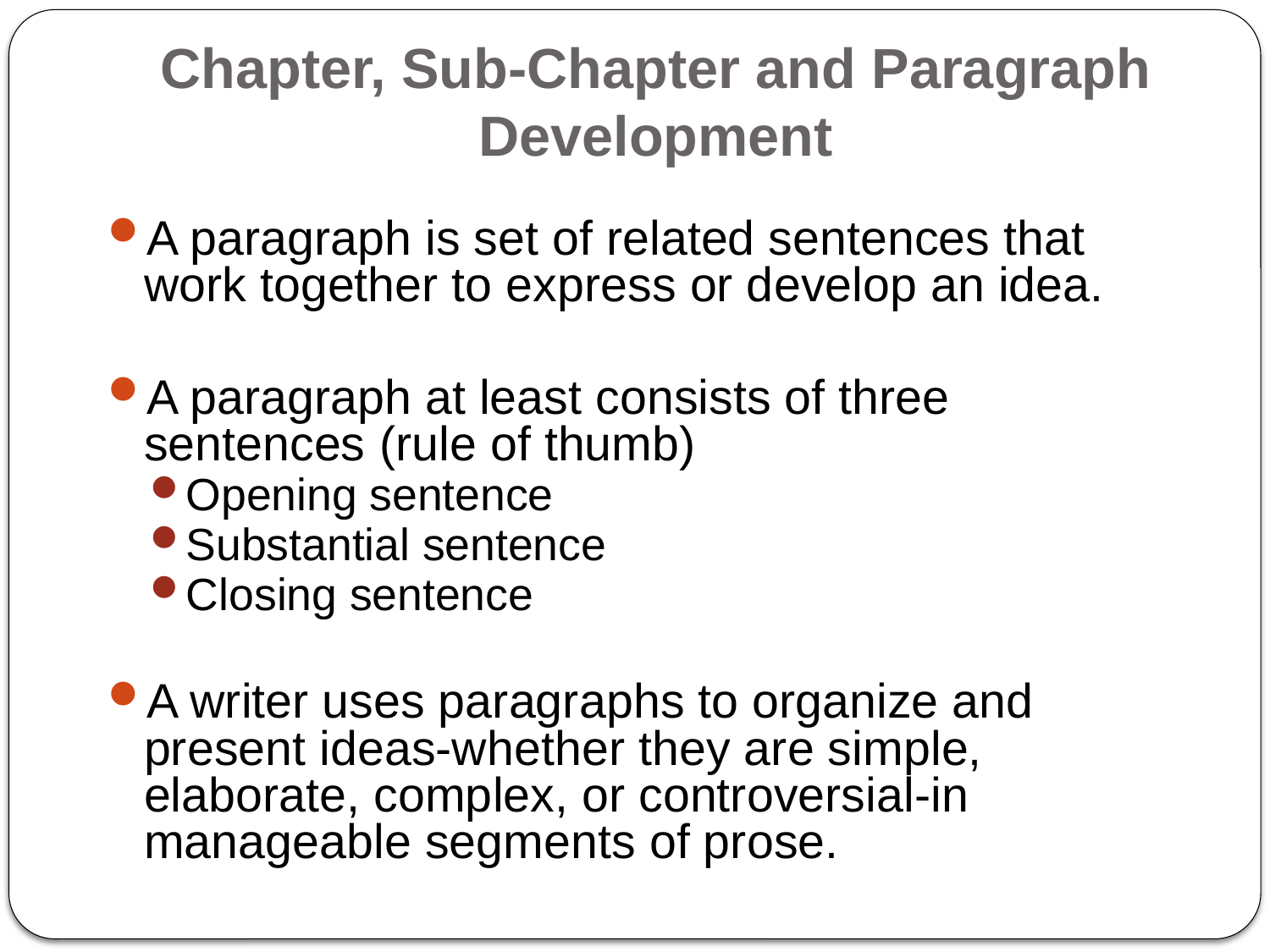

# Chapter, Sub-Chapter and Paragraph Development
A paragraph is set of related sentences that work together to express or develop an idea.

A paragraph at least consists of three sentences (rule of thumb)
Opening sentence
Substantial sentence
Closing sentence

A writer uses paragraphs to organize and present ideas-whether they are simple, elaborate, complex, or controversial-in manageable segments of prose.